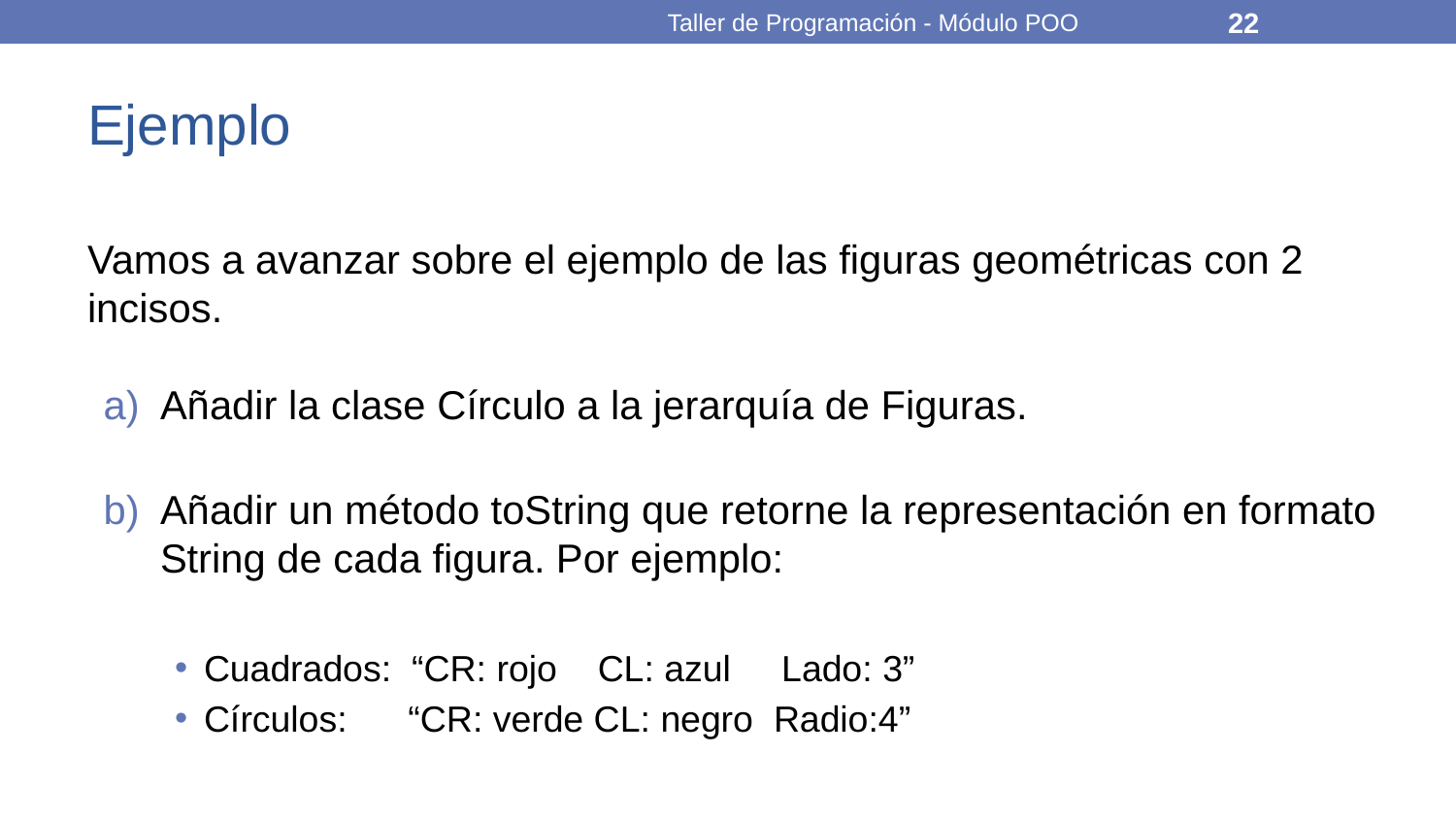

Taller de Programación - Módulo POO
22
# Ejemplo
Vamos a avanzar sobre el ejemplo de las figuras geométricas con 2 incisos.

Añadir la clase Círculo a la jerarquía de Figuras.

Añadir un método toString que retorne la representación en formato String de cada figura. Por ejemplo:

Cuadrados:  “CR: rojo    CL: azul     Lado: 3”
Círculos:      “CR: verde CL: negro  Radio:4”